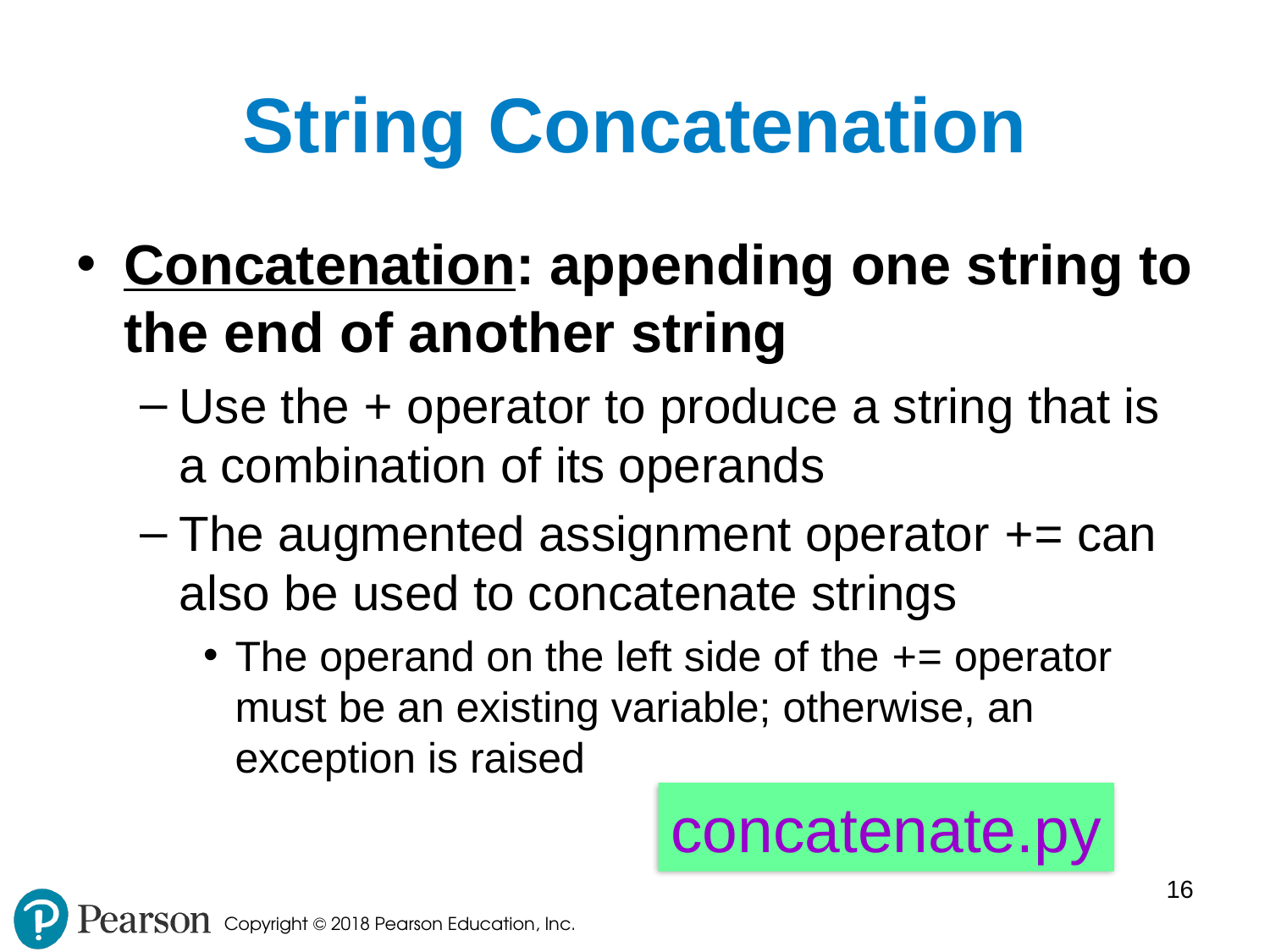

# String Concatenation
Concatenation: appending one string to the end of another string
Use the + operator to produce a string that is a combination of its operands
The augmented assignment operator += can also be used to concatenate strings
The operand on the left side of the += operator must be an existing variable; otherwise, an exception is raised
concatenate.py
16